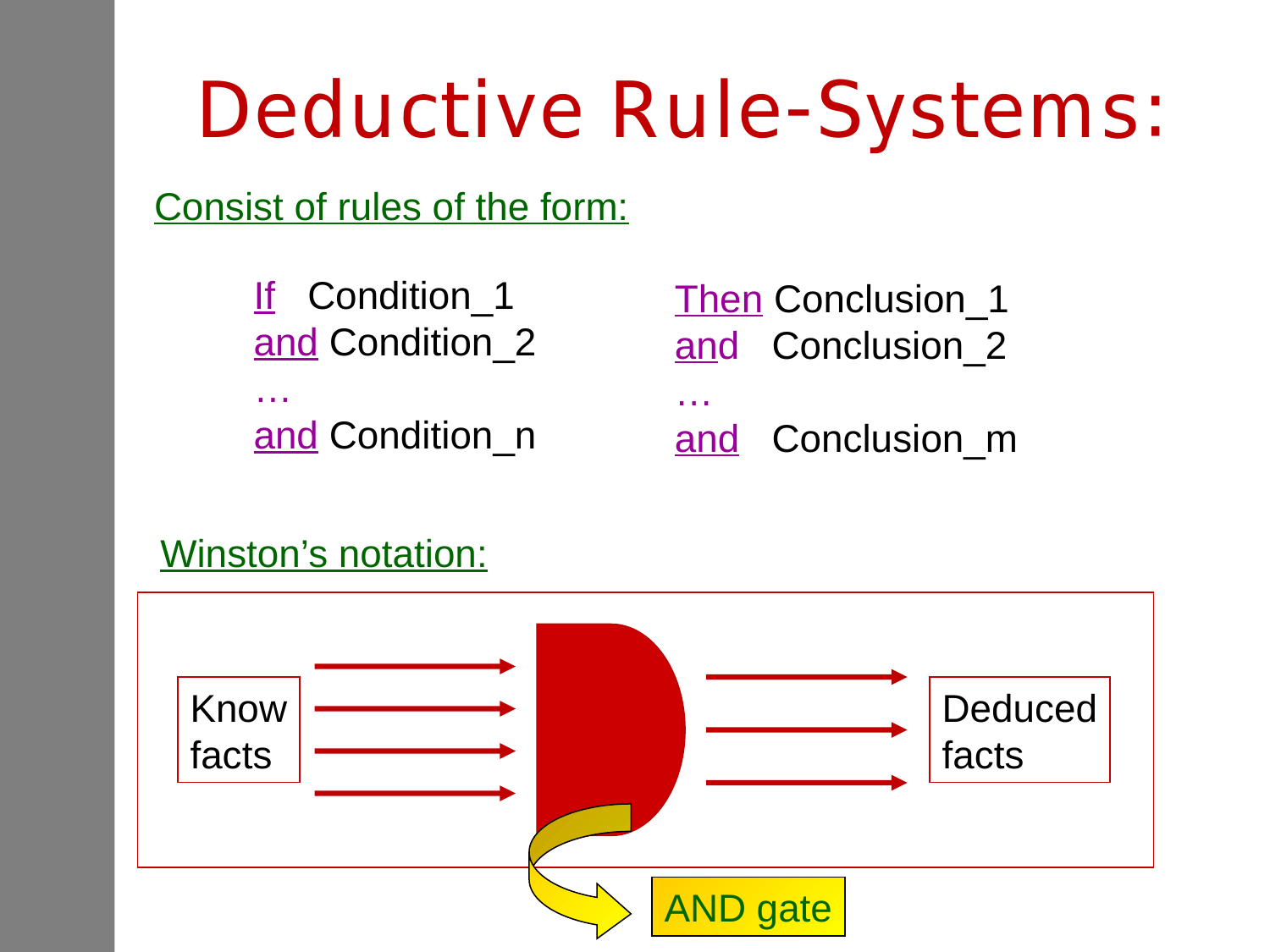

# Deductive Rule-Systems:
Consist of rules of the form:
If   Condition_1
and Condition_2
…
and Condition_n
Then Conclusion_1
and   Conclusion_2
…
and   Conclusion_m
Winston’s notation:

Know
facts

Deduced
facts

AND gate